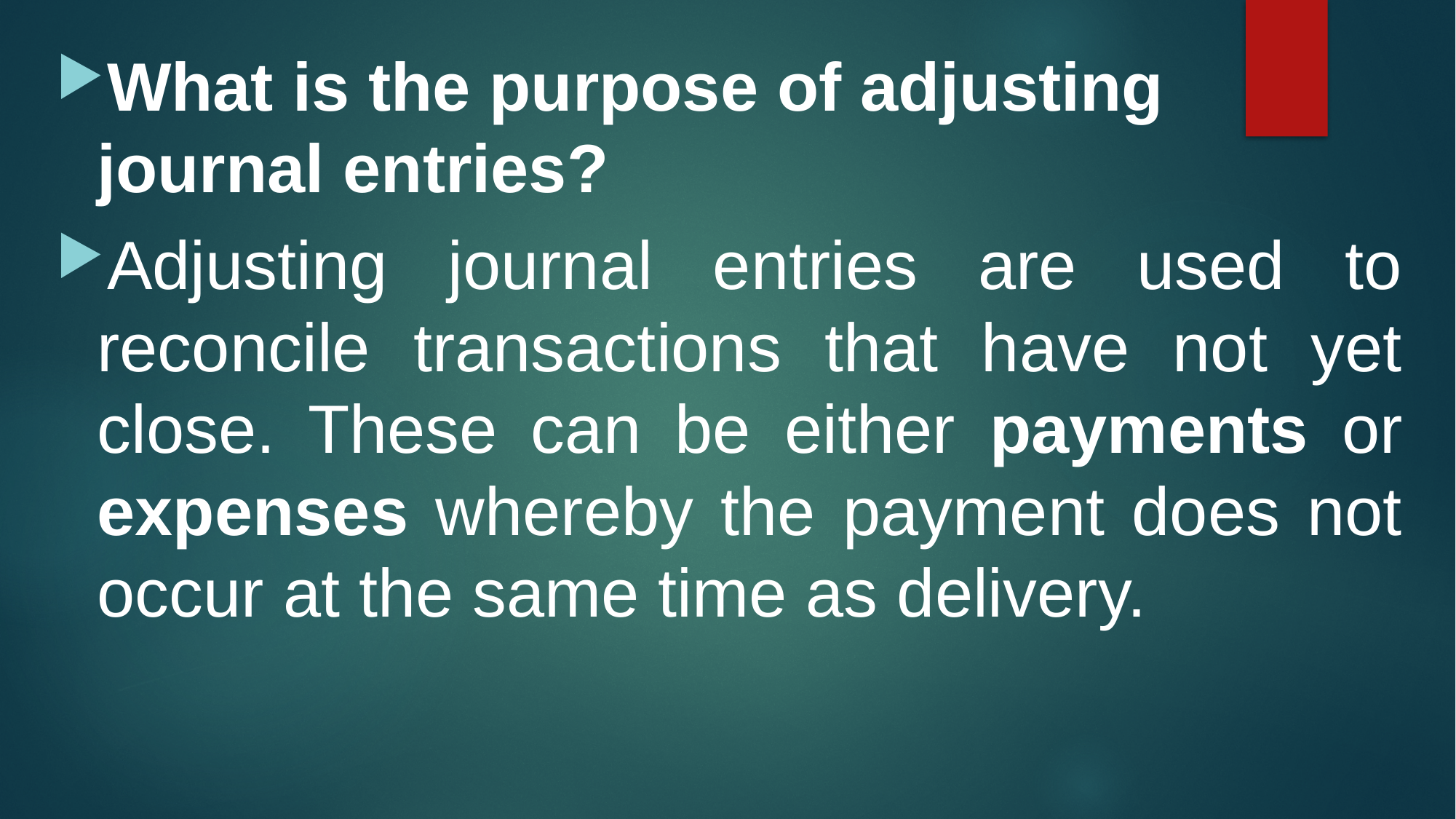

What is the purpose of adjusting journal entries?
Adjusting journal entries are used to reconcile transactions that have not yet close. These can be either payments or expenses whereby the payment does not occur at the same time as delivery.